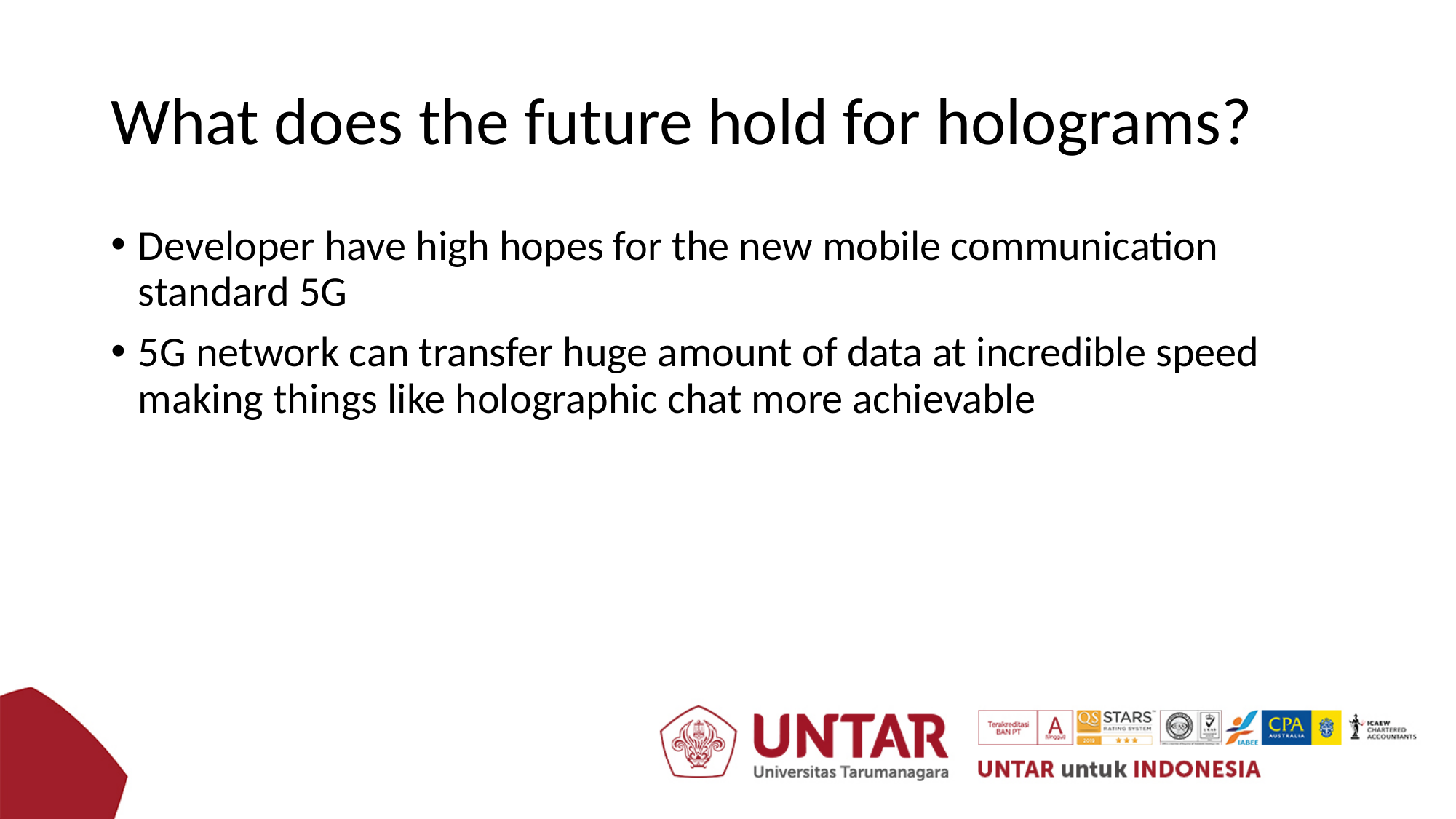

# What does the future hold for holograms?
Developer have high hopes for the new mobile communication standard 5G
5G network can transfer huge amount of data at incredible speed making things like holographic chat more achievable